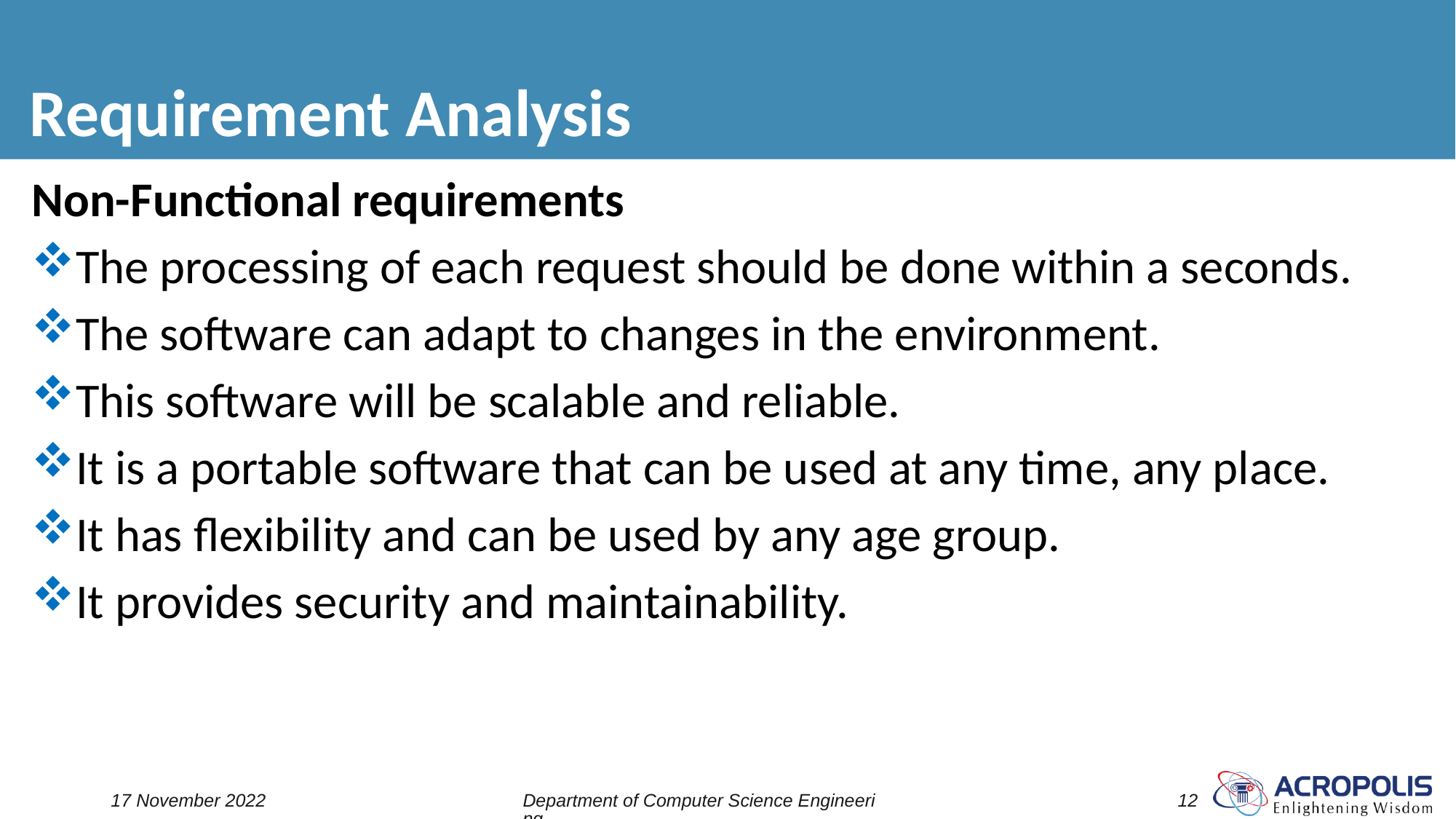

# Requirement Analysis
Non-Functional requirements
The processing of each request should be done within a seconds.
The software can adapt to changes in the environment.
This software will be scalable and reliable.
It is a portable software that can be used at any time, any place.
It has flexibility and can be used by any age group.
It provides security and maintainability.

17 November 2022
Department of Computer Science Engineering
12